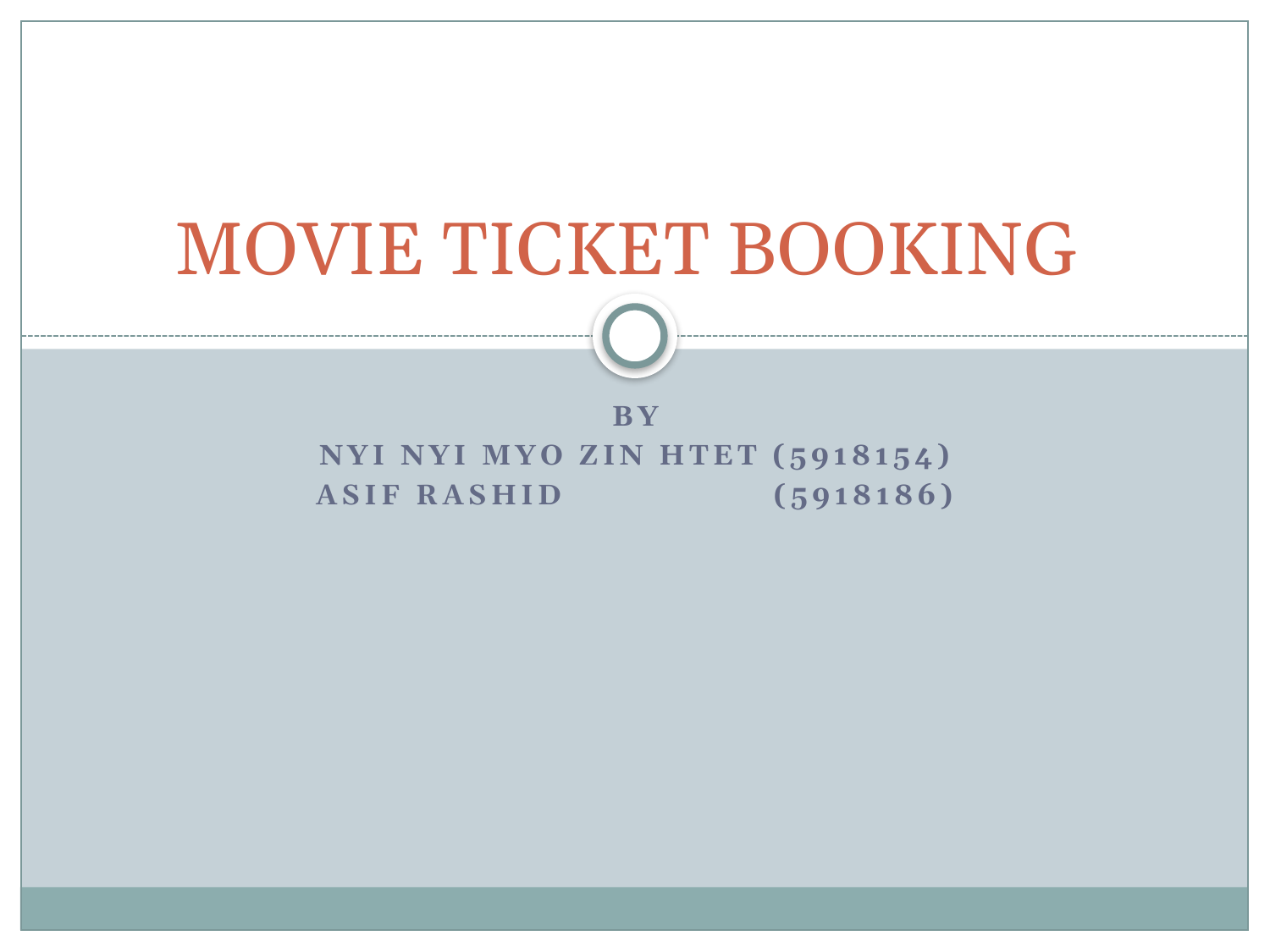

# MOVIE TICKET BOOKING
By
Nyi Nyi Myo Zin Htet (5918154)
Asif Rashid                  (5918186)